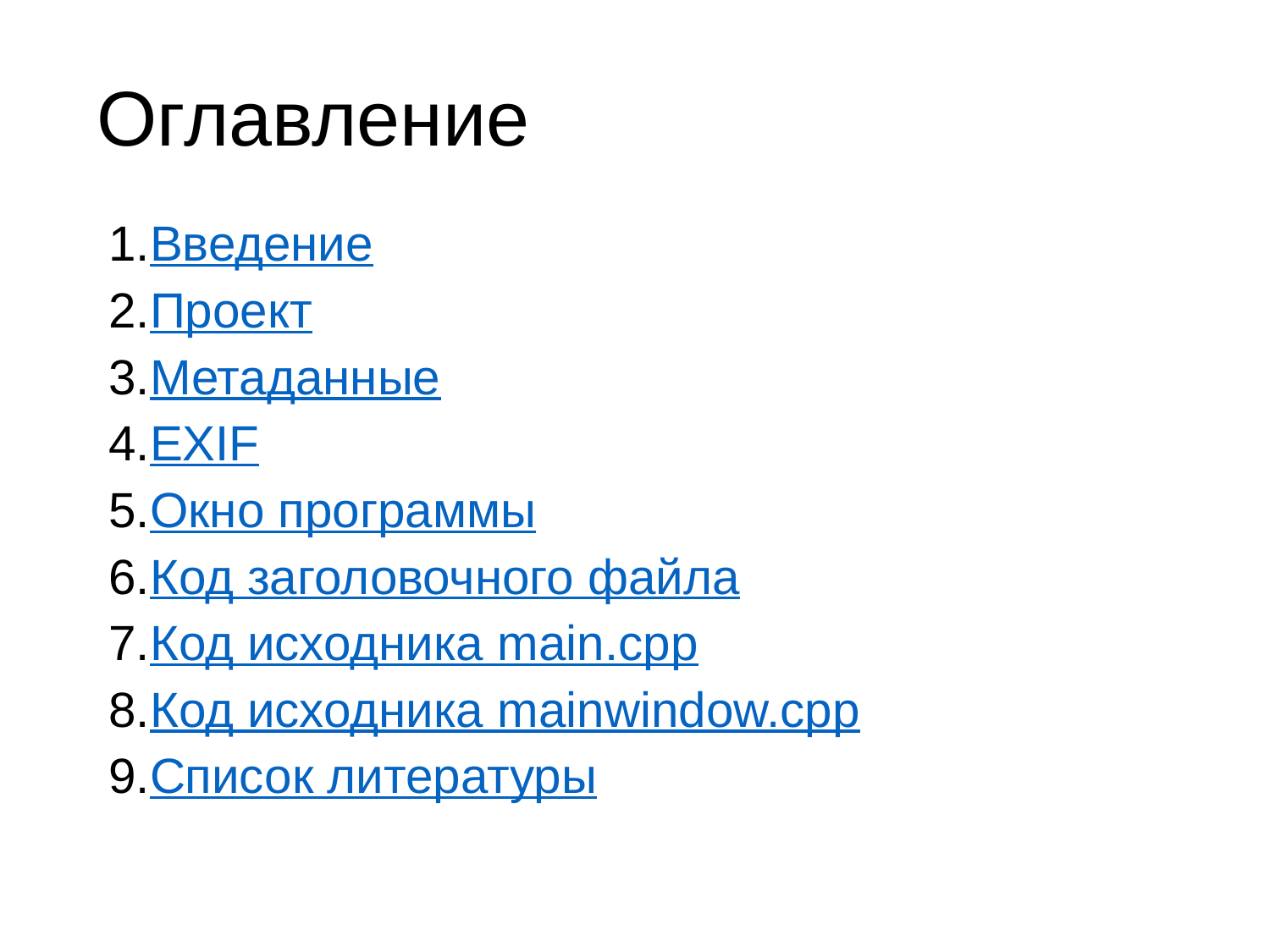

# Оглавление
Введение
Проект
Метаданные
EXIF
Окно программы
Код заголовочного файла
Код исходника main.cpp
Код исходника mainwindow.cpp
Список литературы